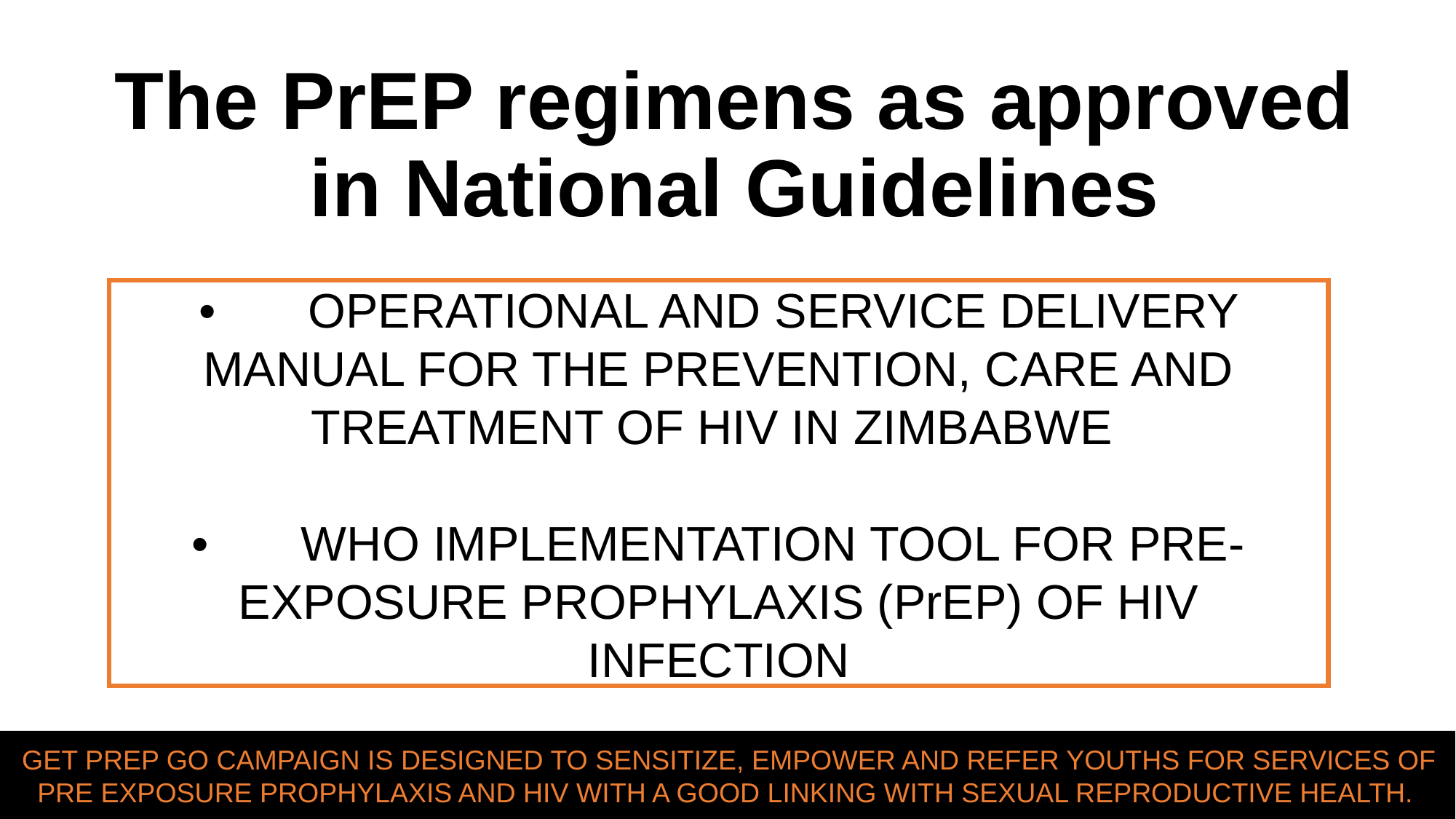

# The PrEP regimens as approved in National Guidelines
•	OPERATIONAL AND SERVICE DELIVERY MANUAL FOR THE PREVENTION, CARE AND TREATMENT OF HIV IN ZIMBABWE

•	WHO IMPLEMENTATION TOOL FOR PRE-EXPOSURE PROPHYLAXIS (PrEP) OF HIV INFECTION
GET PREP GO CAMPAIGN IS DESIGNED TO SENSITIZE, EMPOWER AND REFER YOUTHS FOR SERVICES OF PRE EXPOSURE PROPHYLAXIS AND HIV WITH A GOOD LINKING WITH SEXUAL REPRODUCTIVE HEALTH.